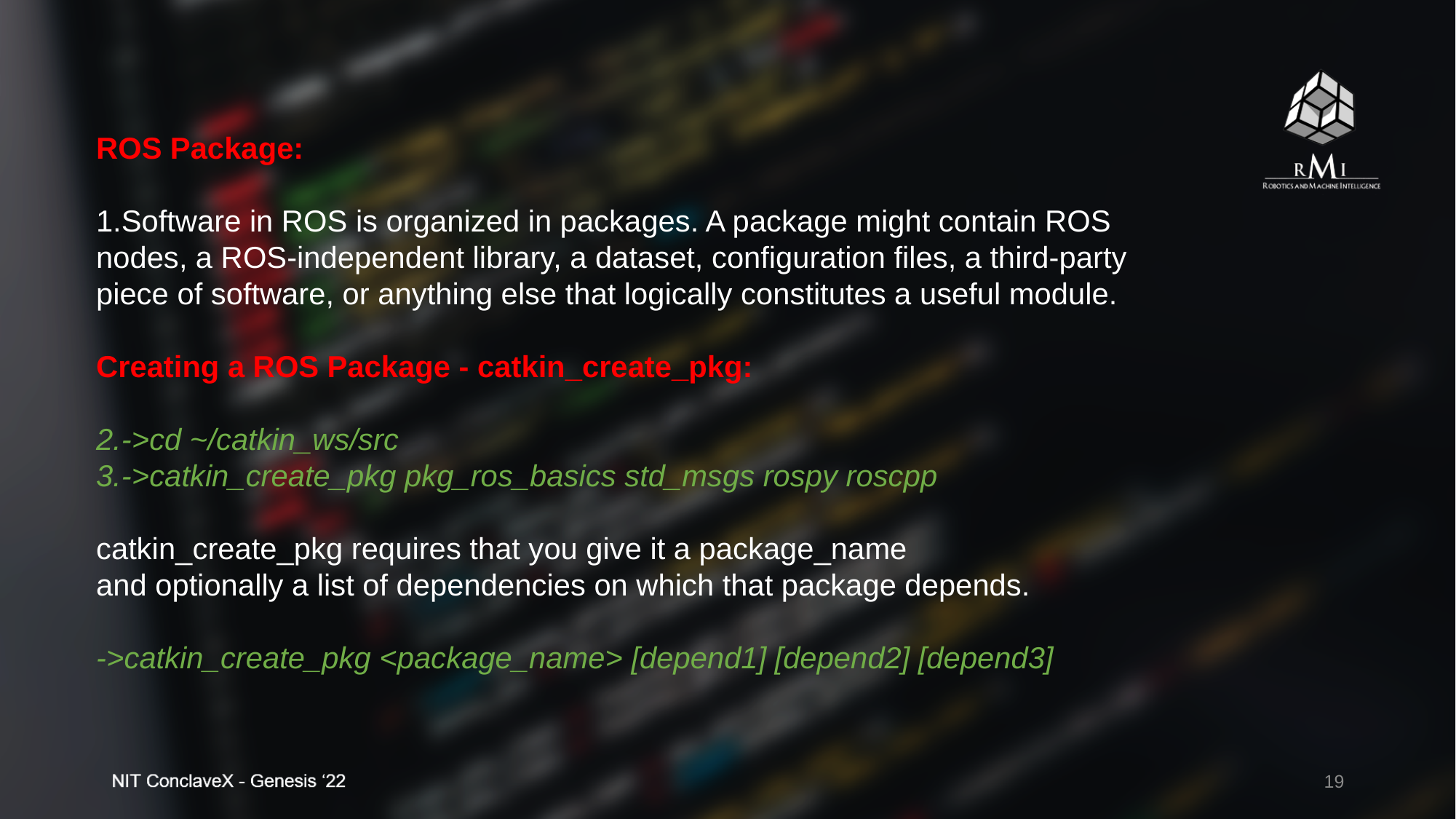

ROS Package:

Software in ROS is organized in packages. A package might contain ROS nodes, a ROS-independent library, a dataset, configuration files, a third-party piece of software, or anything else that logically constitutes a useful module.
Creating a ROS Package - catkin_create_pkg:

->cd ~/catkin_ws/src
->catkin_create_pkg pkg_ros_basics std_msgs rospy roscpp
catkin_create_pkg requires that you give it a package_name
and optionally a list of dependencies on which that package depends.
->catkin_create_pkg <package_name> [depend1] [depend2] [depend3]

19